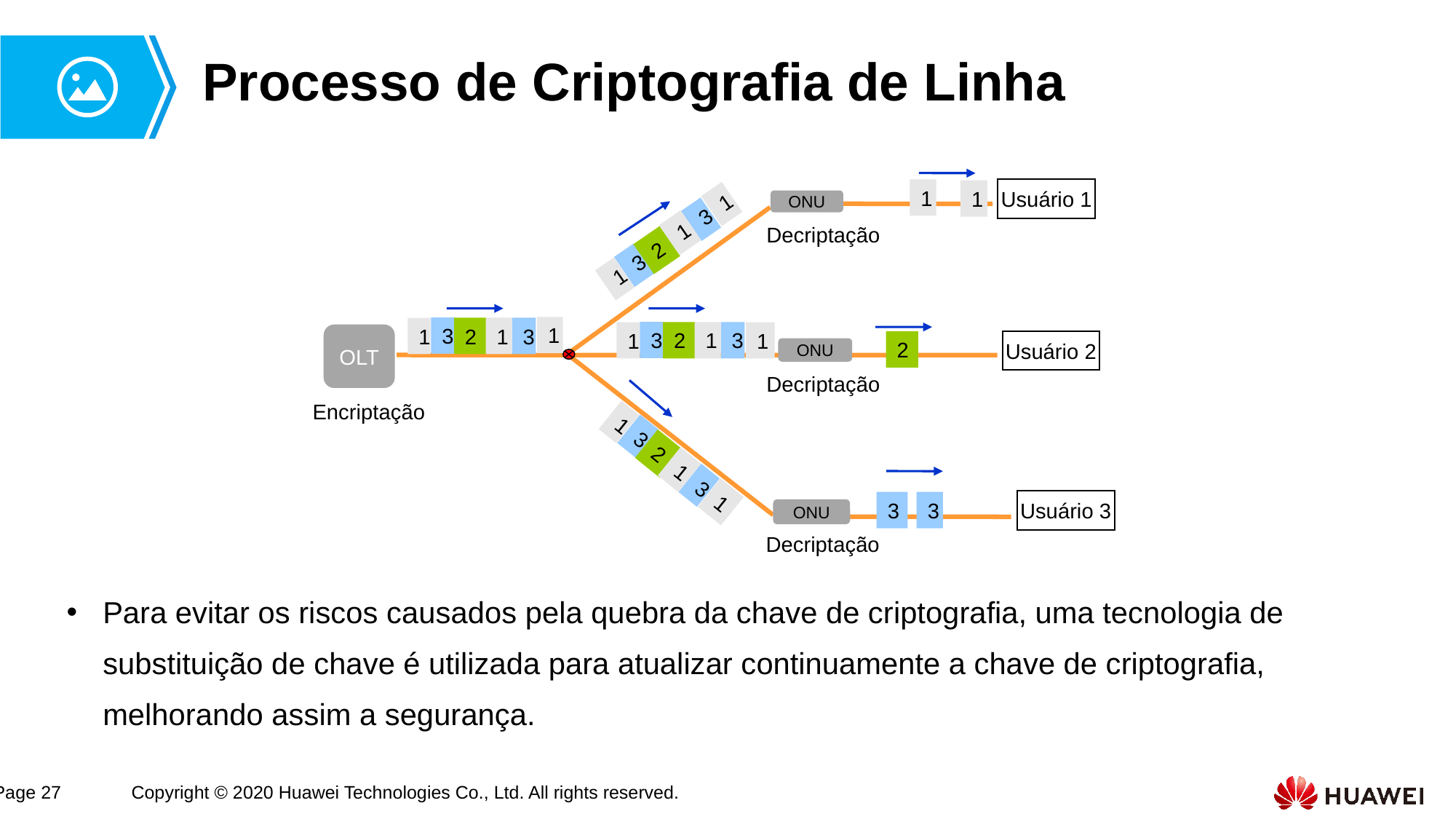

# Processo de Criptografia de Linha

Para evitar os riscos causados pela quebra da chave de criptografia, uma tecnologia de substituição de chave é utilizada para atualizar continuamente a chave de criptografia, melhorando assim a segurança.

1
Usuário 1
1
ONU

Decriptação
1
1
3
3
1
2

1
3
2
1
3
1
3
2
1
3
1
1
OLT

2
Usuário 2
ONU

Decriptação
Encriptação

1
3
3
1
2
1

Usuário 3
3
3
ONU

Decriptação